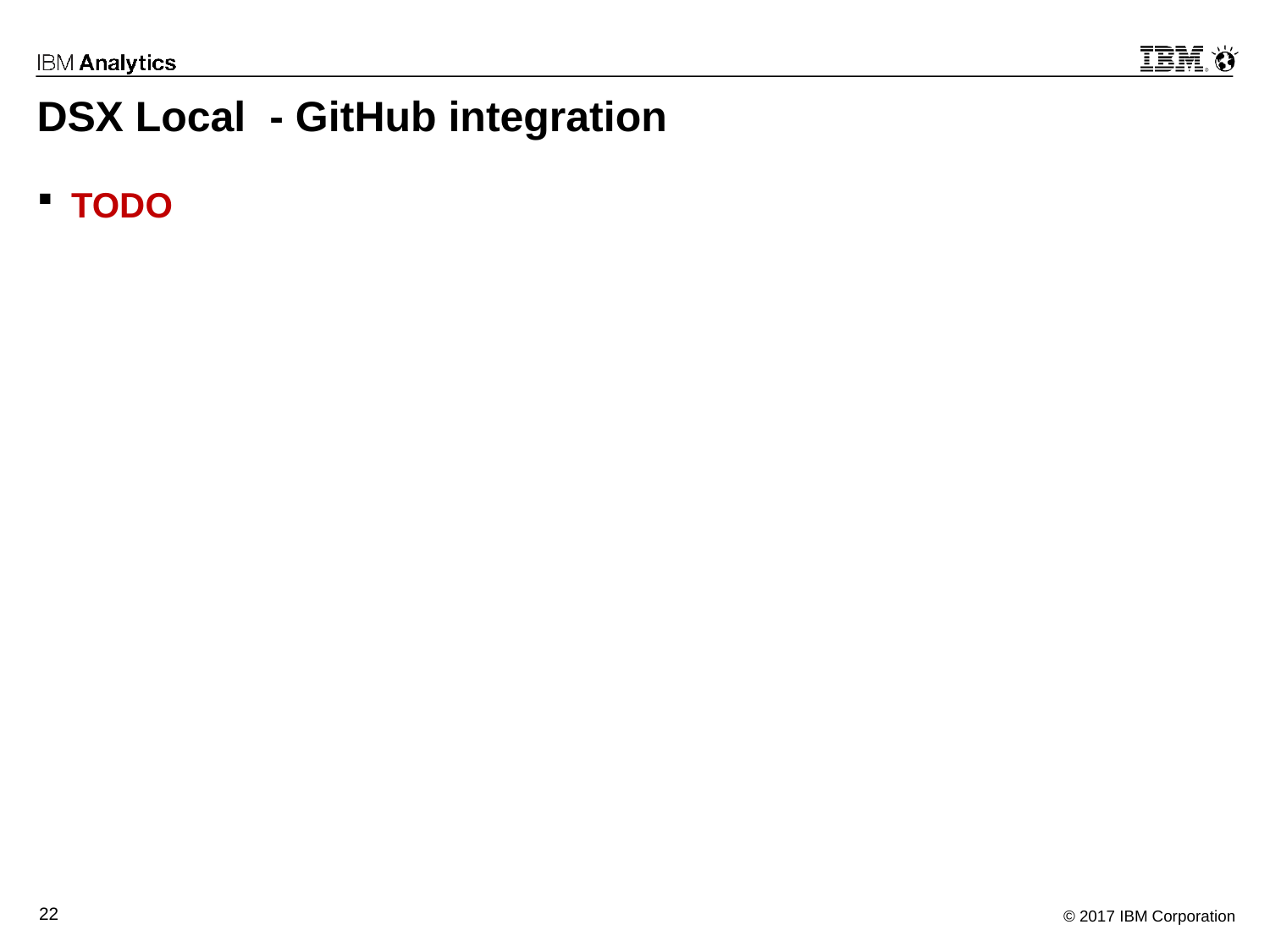

# DSX Local  - GitHub integration
 TODO